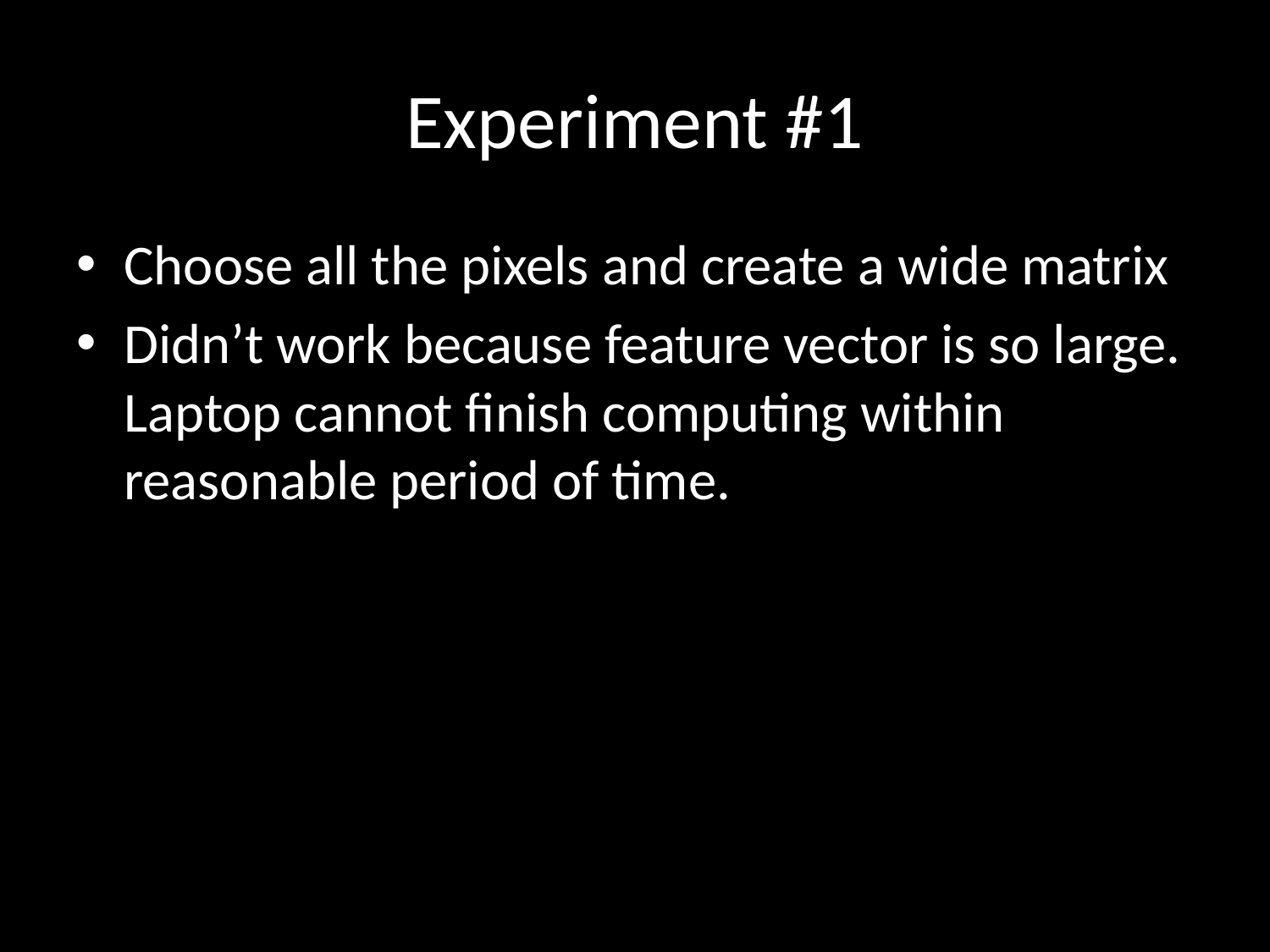

# Experiment #1
Choose all the pixels and create a wide matrix
Didn’t work because feature vector is so large. Laptop cannot finish computing within reasonable period of time.